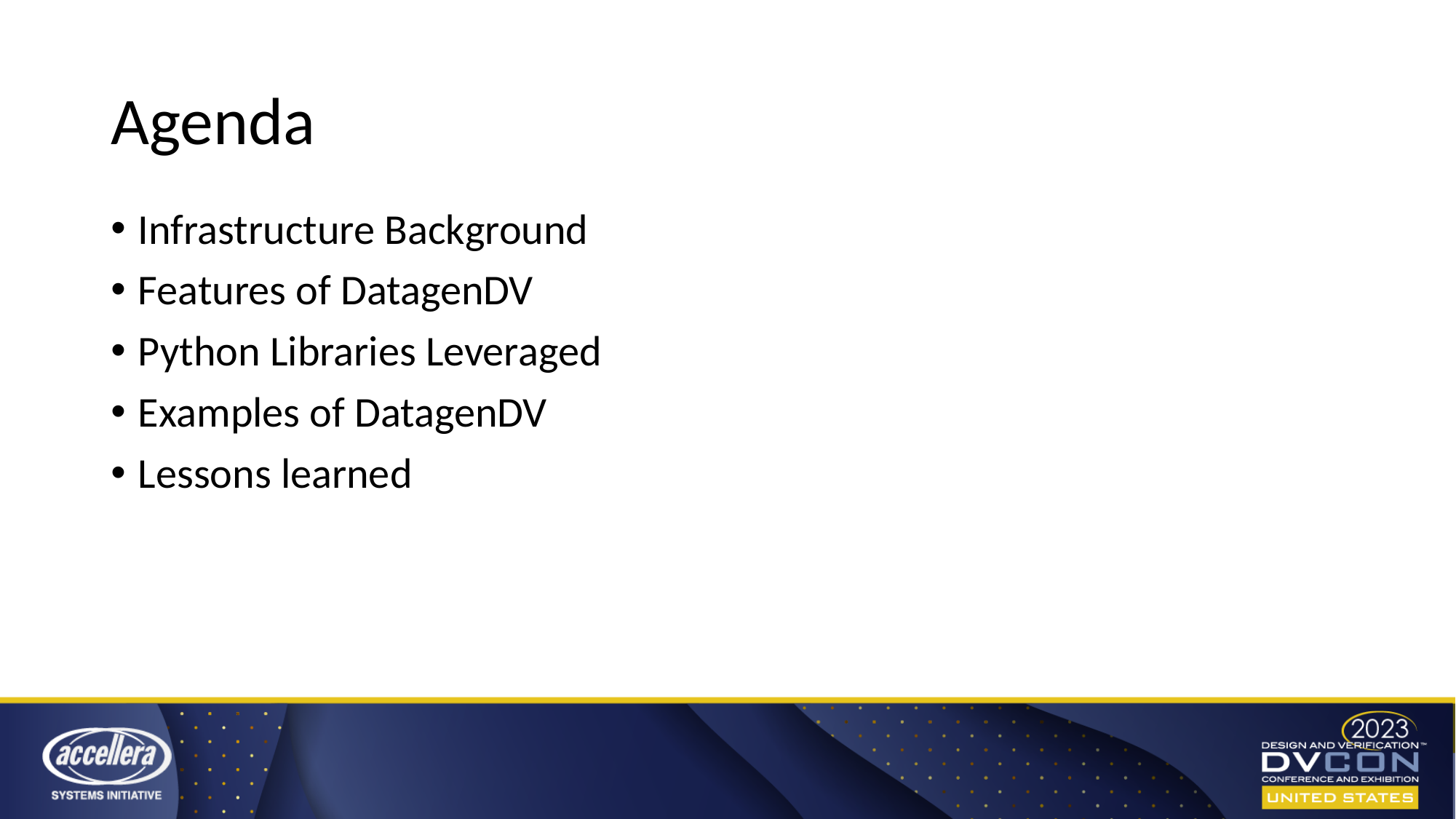

# Agenda
Infrastructure Background
Features of DatagenDV
Python Libraries Leveraged
Examples of DatagenDV
Lessons learned